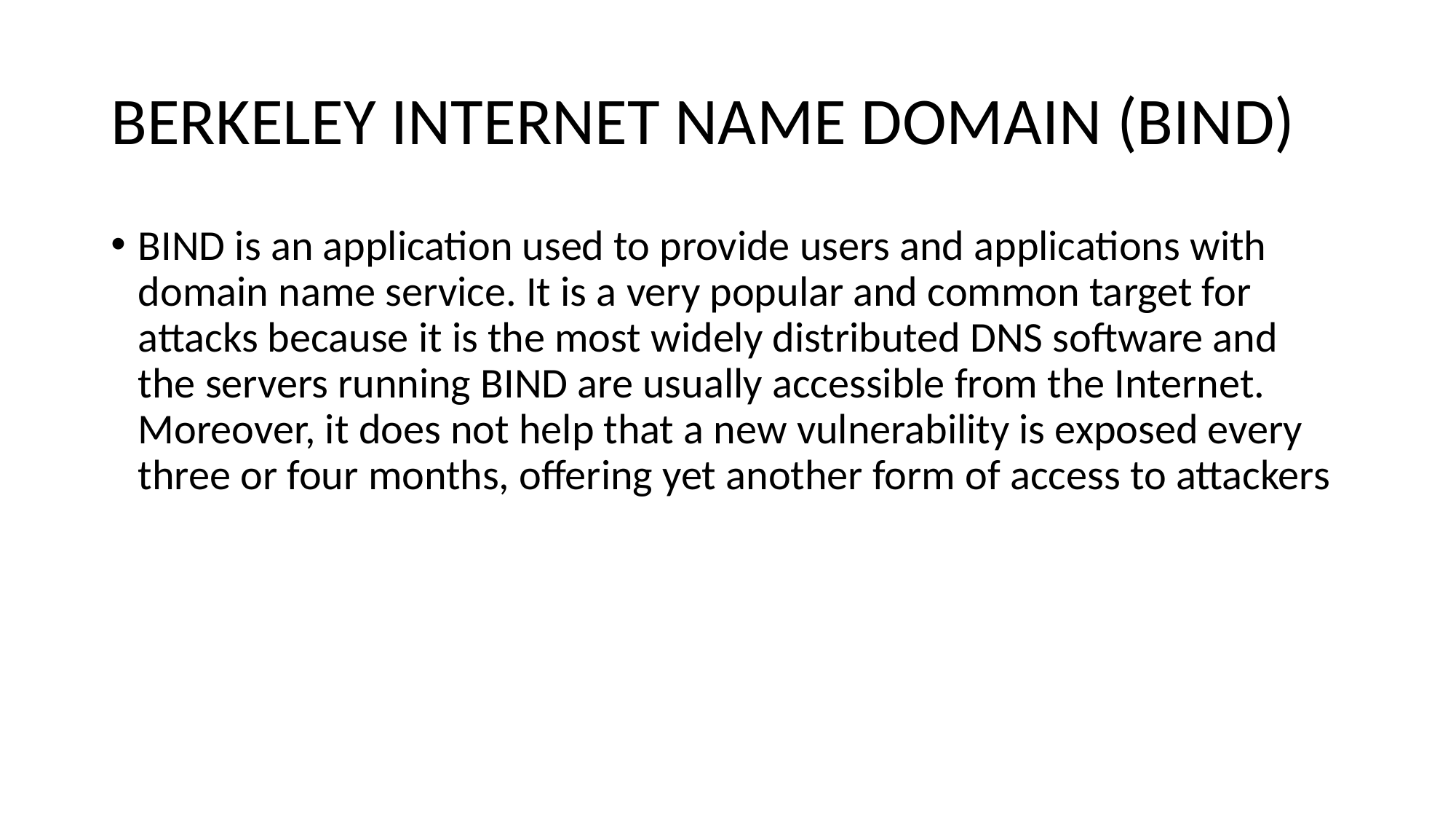

# BERKELEY INTERNET NAME DOMAIN (BIND)
BIND is an application used to provide users and applications with domain name service. It is a very popular and common target for attacks because it is the most widely distributed DNS software and the servers running BIND are usually accessible from the Internet. Moreover, it does not help that a new vulnerability is exposed every three or four months, offering yet another form of access to attackers